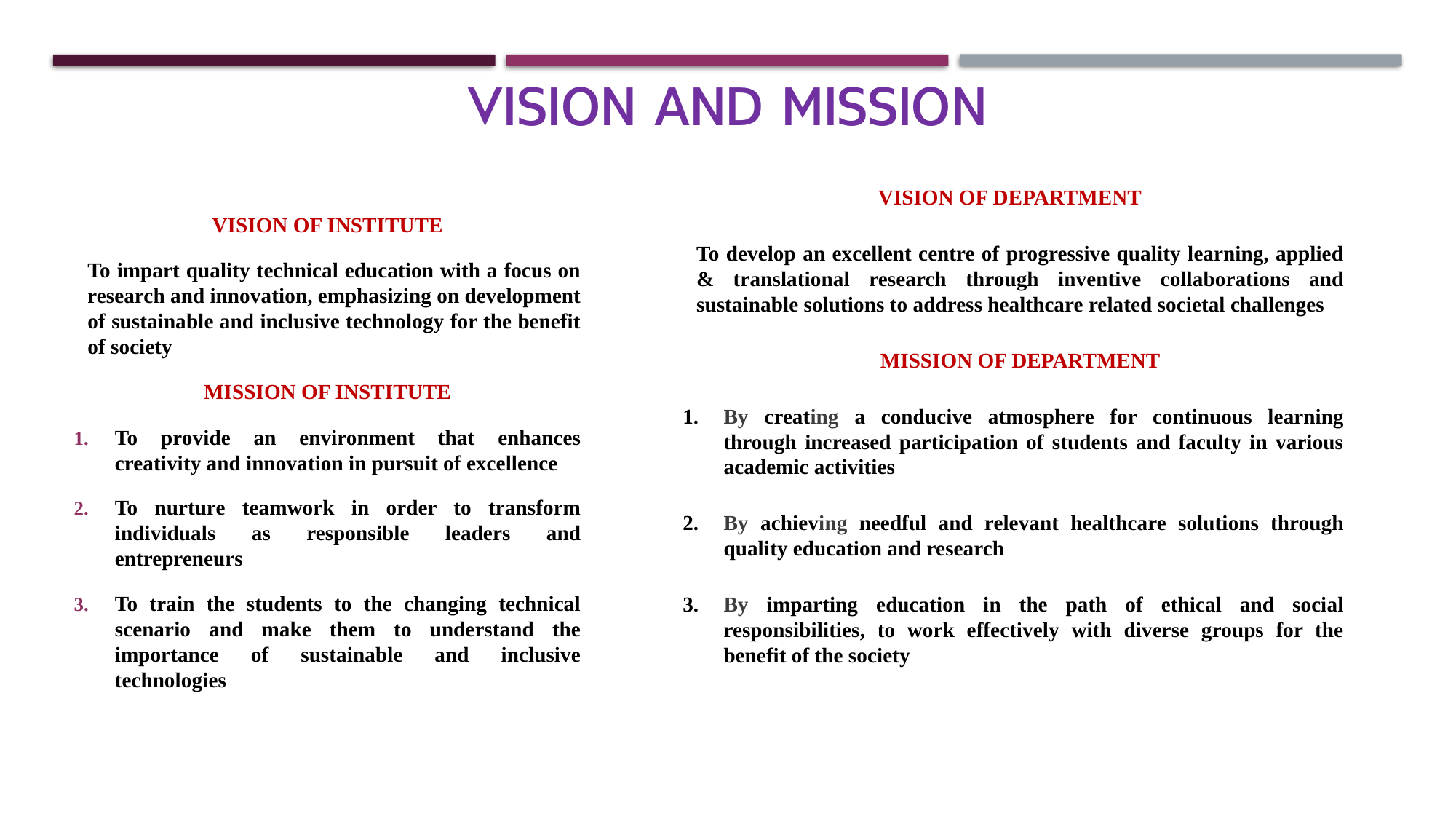

Vision and Mission
VISION OF DEPARTMENT
To develop an excellent centre of progressive quality learning, applied & translational research through inventive collaborations and sustainable solutions to address healthcare related societal challenges
MISSION OF DEPARTMENT
By creating a conducive atmosphere for continuous learning through increased participation of students and faculty in various academic activities
By achieving needful and relevant healthcare solutions through quality education and research
By imparting education in the path of ethical and social responsibilities, to work effectively with diverse groups for the benefit of the society

VISION OF INSTITUTE
To impart quality technical education with a focus on research and innovation, emphasizing on development of sustainable and inclusive technology for the benefit of society
MISSION OF INSTITUTE
To provide an environment that enhances creativity and innovation in pursuit of excellence
To nurture teamwork in order to transform individuals as responsible leaders and entrepreneurs
To train the students to the changing technical scenario and make them to understand the importance of sustainable and inclusive technologies